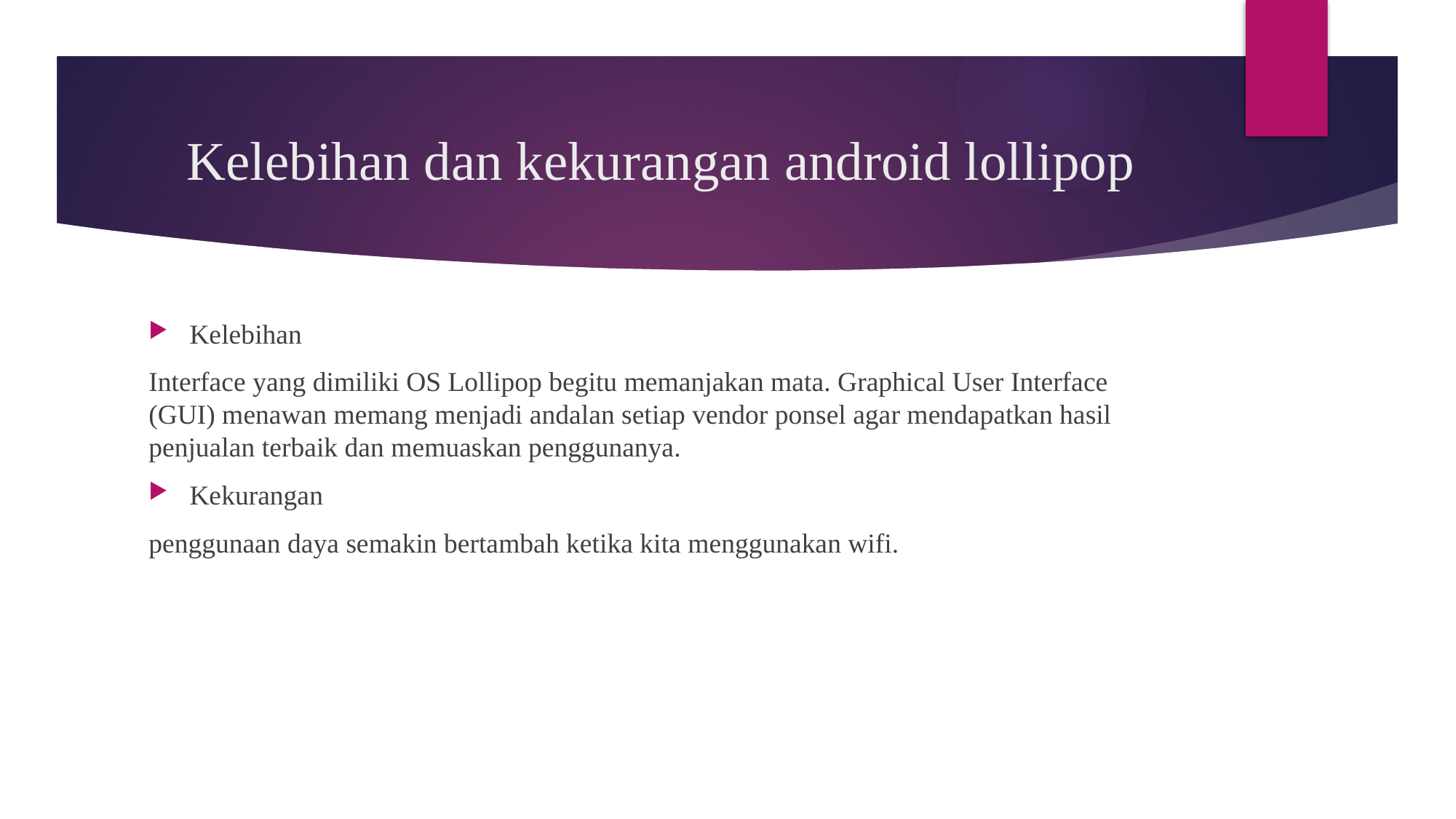

# Kelebihan dan kekurangan android lollipop
Kelebihan
Interface yang dimiliki OS Lollipop begitu memanjakan mata. Graphical User Interface (GUI) menawan memang menjadi andalan setiap vendor ponsel agar mendapatkan hasil penjualan terbaik dan memuaskan penggunanya.
Kekurangan
penggunaan daya semakin bertambah ketika kita menggunakan wifi.